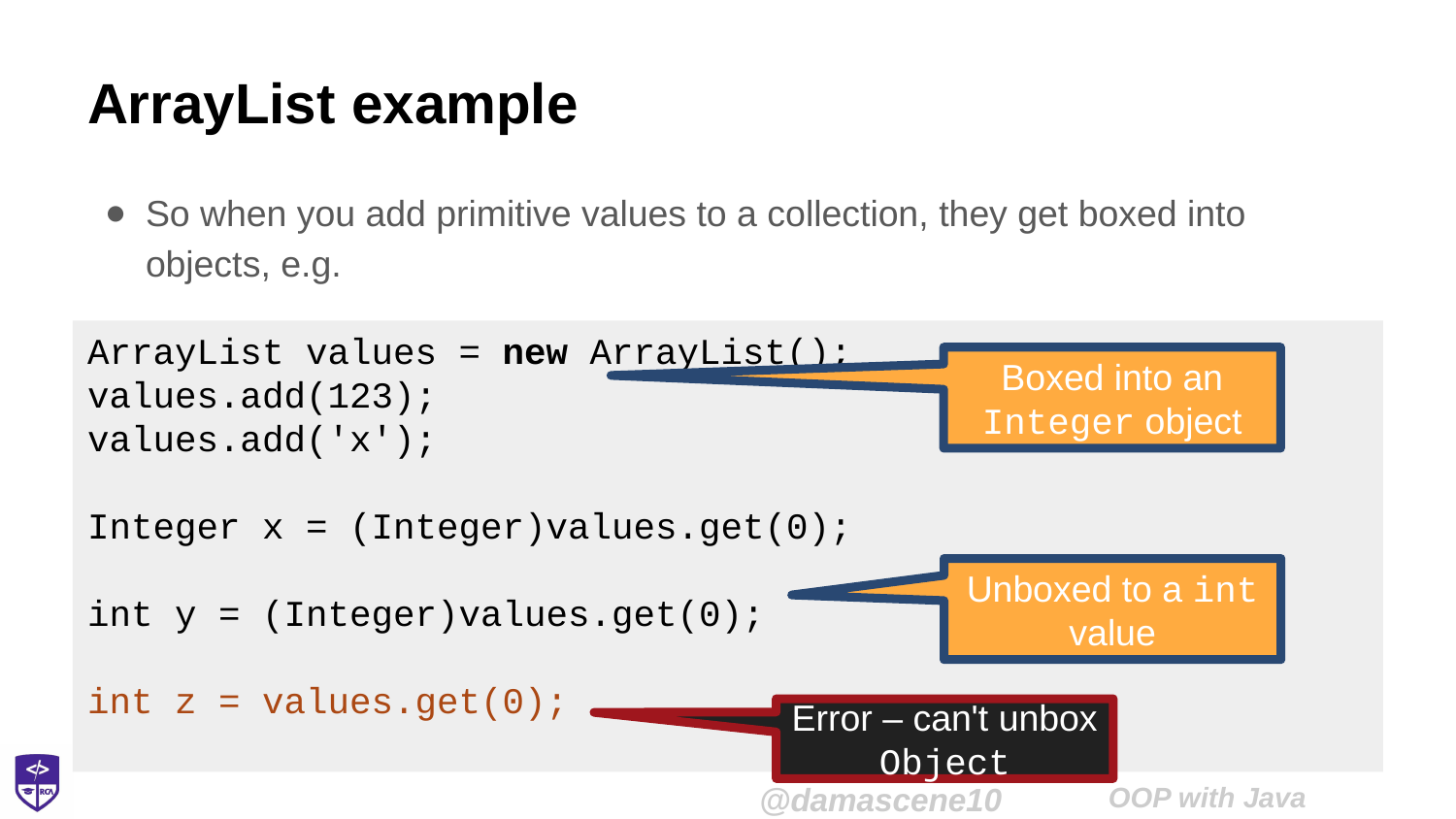

# ArrayList example
So when you add primitive values to a collection, they get boxed into objects, e.g.
ArrayList values = new ArrayList();
values.add(123);
values.add('x');

Integer x = (Integer)values.get(0);

int y = (Integer)values.get(0);

int z = values.get(0);

Boxed into an Integer object
Unboxed to a int value
Error – can't unbox Object